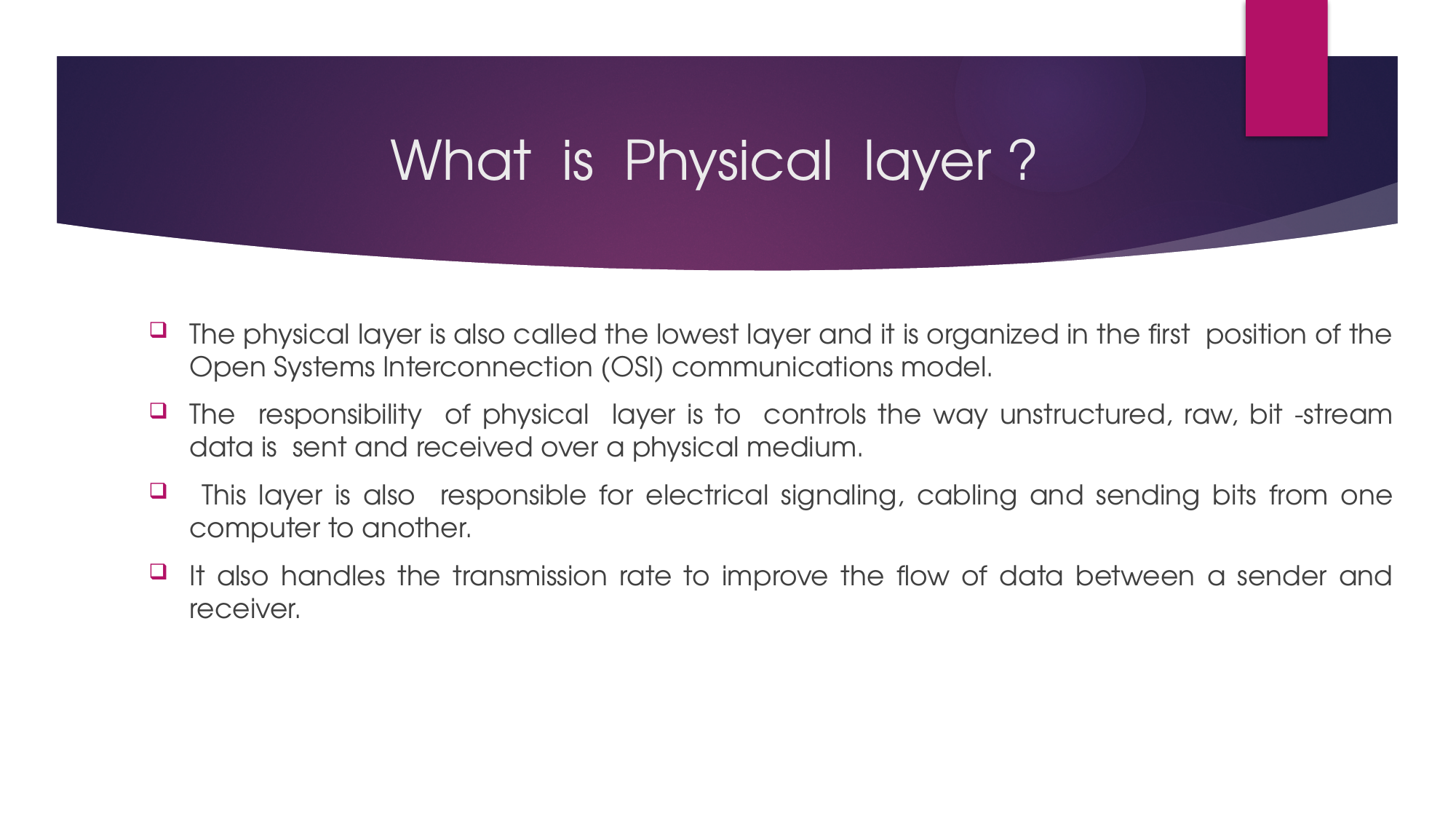

# What  is  Physical  layer ?
The physical layer is also called the lowest layer and it is organized in the first  position of the Open Systems Interconnection (OSI) communications model.
The  responsibility  of physical  layer is to  controls the way unstructured, raw, bit -stream data is  sent and received over a physical medium.
 This layer is also  responsible for electrical signaling, cabling and sending bits from one computer to another.
It also handles the transmission rate to improve the flow of data between a sender and receiver.